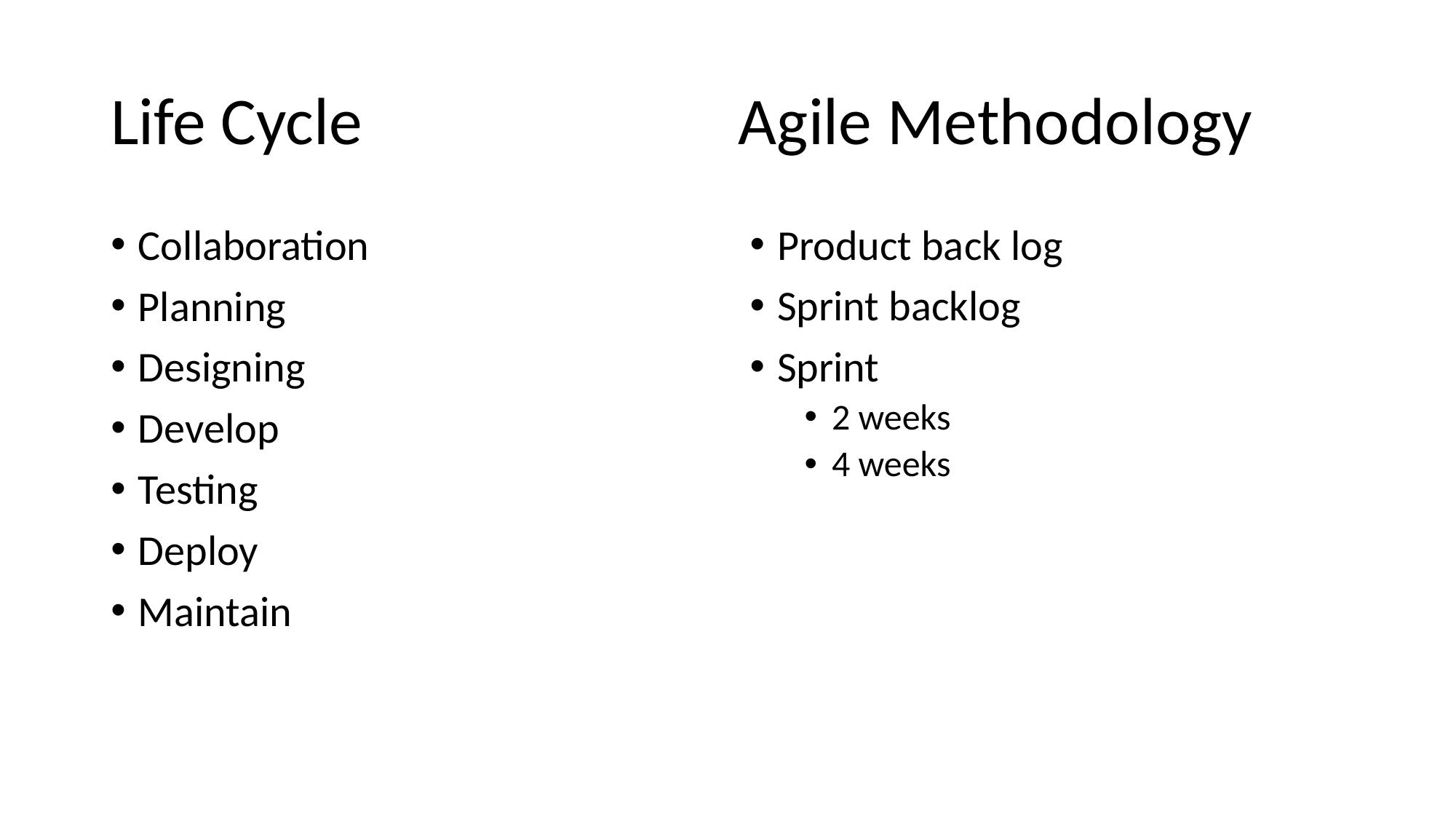

# Life Cycle
Agile Methodology
Collaboration
Planning
Designing
Develop
Testing
Deploy
Maintain
Product back log
Sprint backlog
Sprint
2 weeks
4 weeks